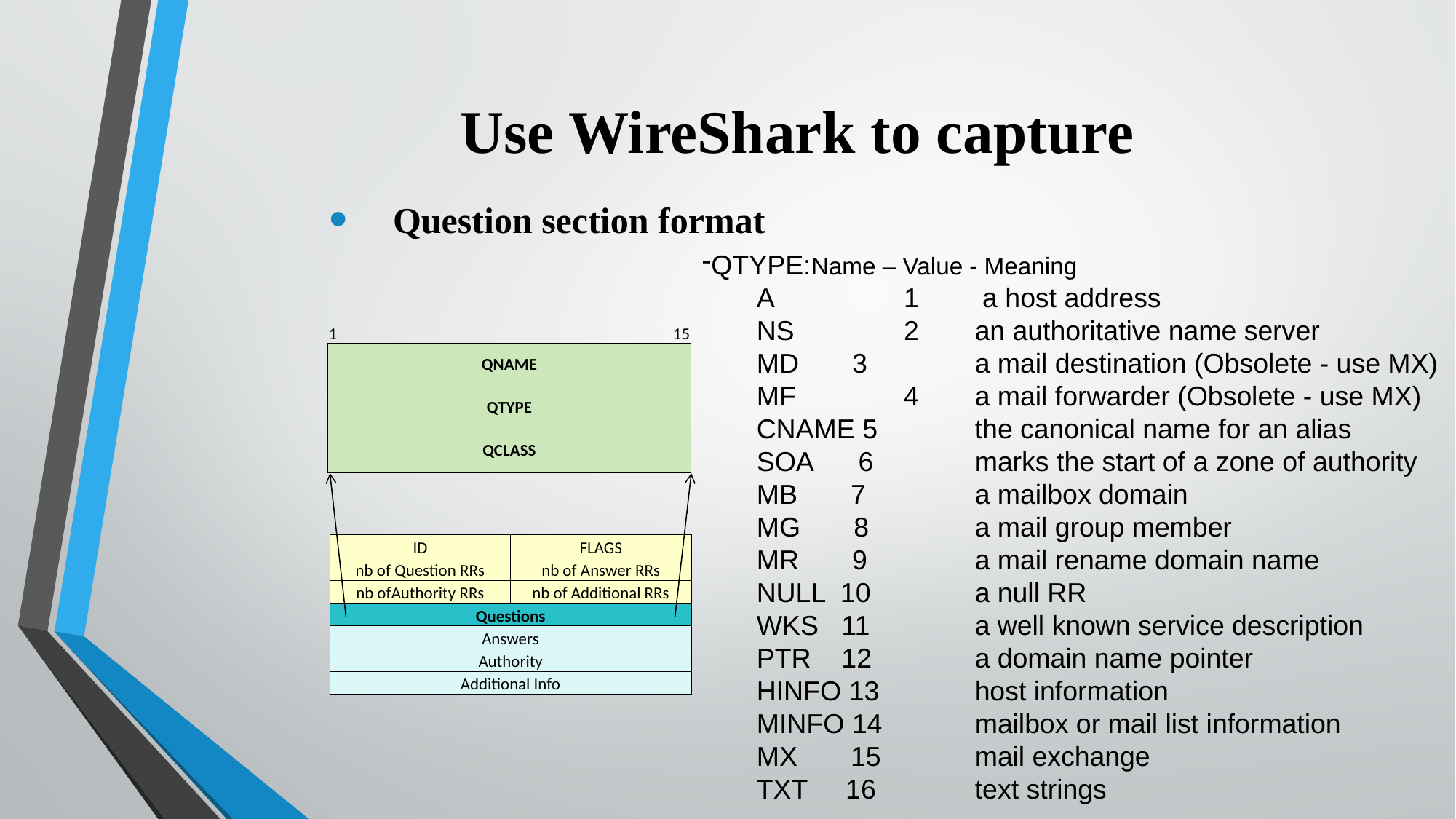

Use WireShark to capture
Question section format
QTYPE:Name – Value - Meaning
A 	     1	 a host address
NS	     2 	an authoritative name server
MD       3 	a mail destination (Obsolete - use MX)
MF	     4 	a mail forwarder (Obsolete - use MX)
CNAME 5 	the canonical name for an alias
SOA      6 	marks the start of a zone of authority
MB       7	a mailbox domain
MG       8 	a mail group member
MR       9 	a mail rename domain name
NULL  10 	a null RR
WKS   11 	a well known service description
PTR    12 	a domain name pointer
HINFO 13 	host information
MINFO 14 	mailbox or mail list information
MX       15 	mail exchange
TXT     16 	text strings

| 1 |  |  |  | 15 |
| --- | --- | --- | --- | --- |
| QNAME |  |  |  |  |
| QTYPE |  |  |  |  |
| QCLASS |  |  |  |  |
| ID | FLAGS |
| --- | --- |
| nb of Question RRs | nb of Answer RRs |
| nb ofAuthority RRs | nb of Additional RRs |
| Questions |  |
| Answers |  |
| Authority |  |
| Additional Info |  |